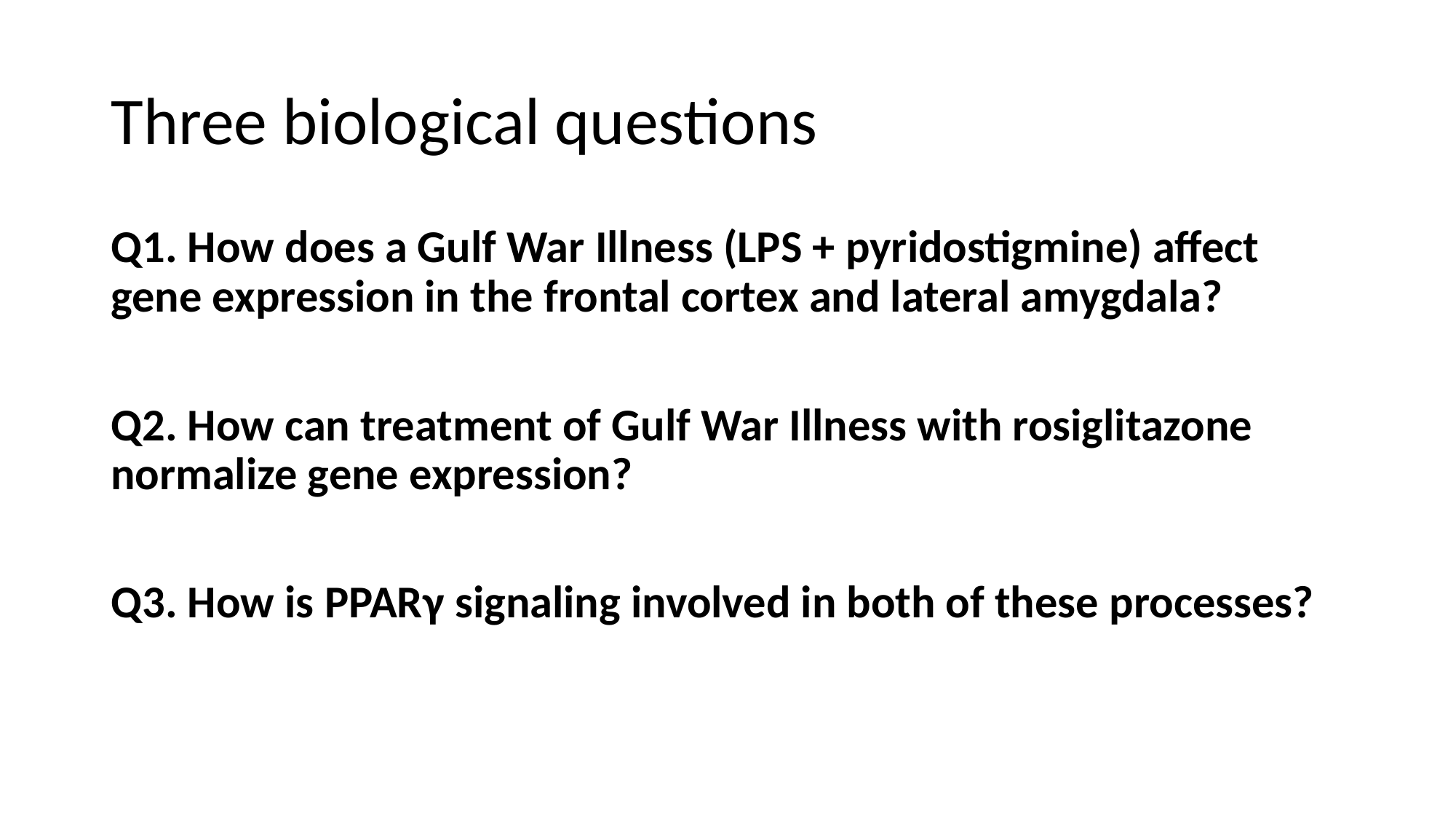

# Three biological questions
Q1. How does a Gulf War Illness (LPS + pyridostigmine) affect gene expression in the frontal cortex and lateral amygdala?

Q2. How can treatment of Gulf War Illness with rosiglitazone normalize gene expression?

Q3. How is PPARγ signaling involved in both of these processes?